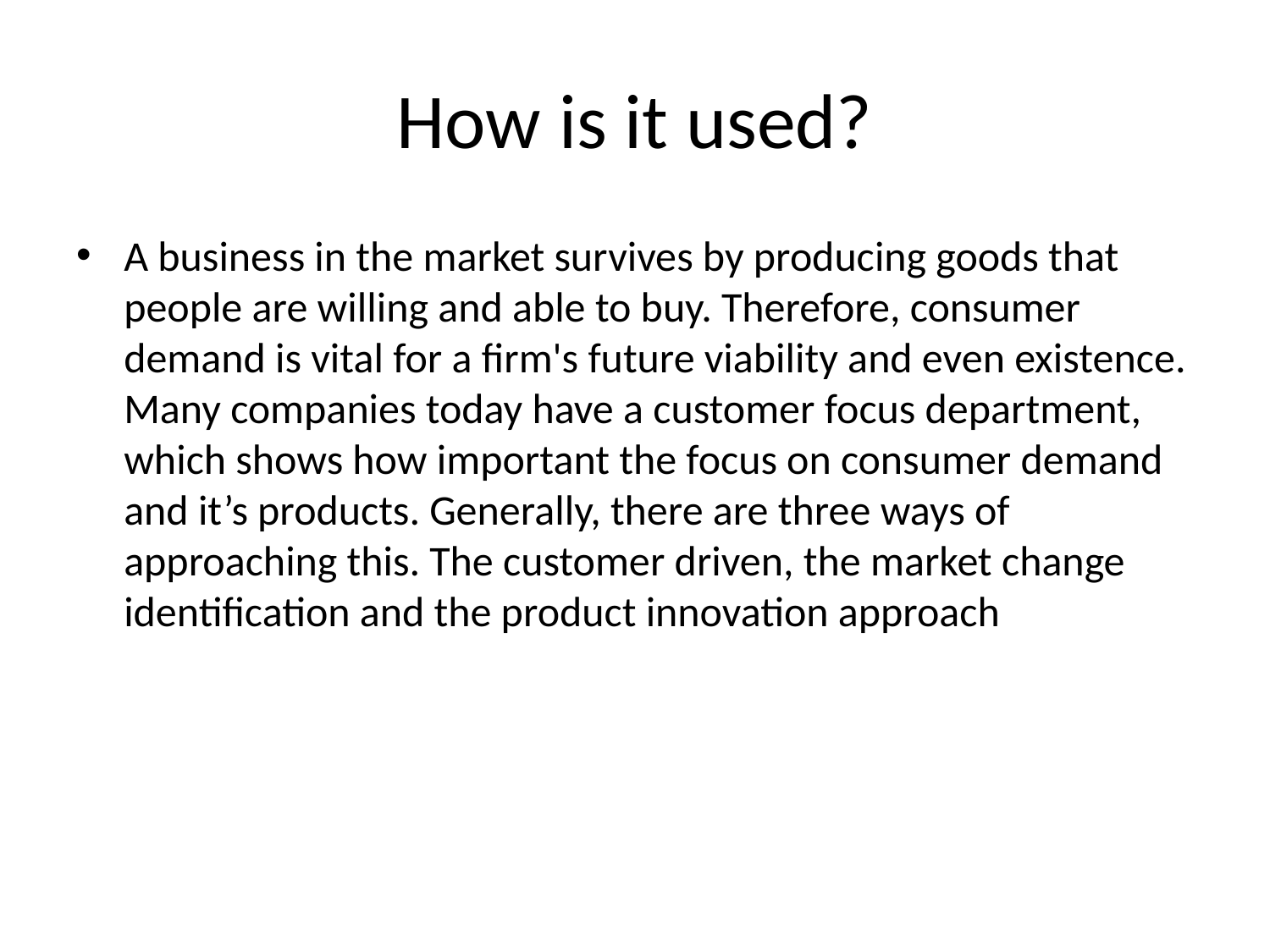

# How is it used?
A business in the market survives by producing goods that people are willing and able to buy. Therefore, consumer demand is vital for a firm's future viability and even existence. Many companies today have a customer focus department, which shows how important the focus on consumer demand and it’s products. Generally, there are three ways of approaching this. The customer driven, the market change identification and the product innovation approach